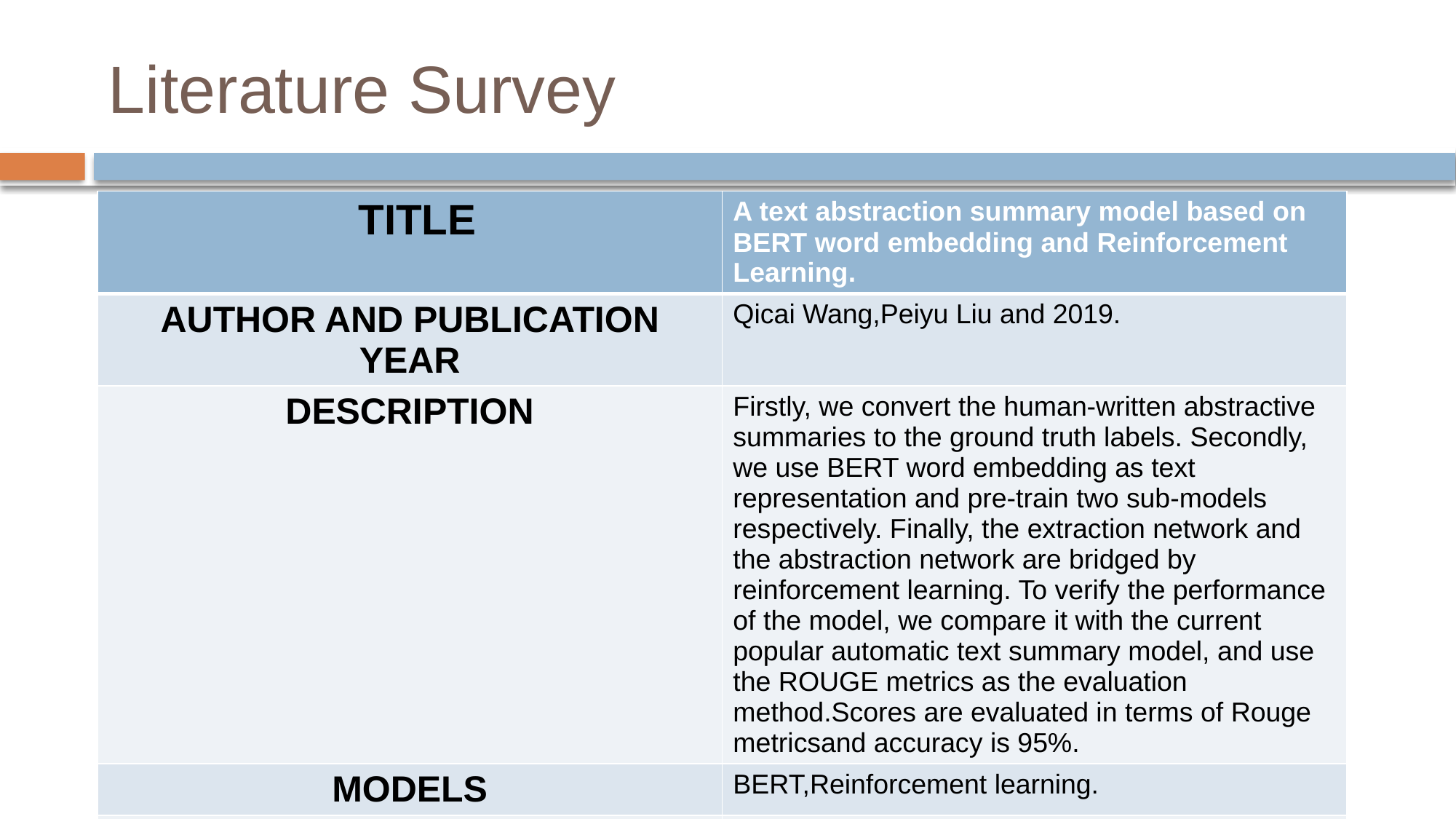

# Literature Survey
| TITLE | A text abstraction summary model based on BERT word embedding and Reinforcement Learning. |
| --- | --- |
| AUTHOR AND PUBLICATION YEAR | Qicai Wang,Peiyu Liu and 2019. |
| DESCRIPTION | Firstly, we convert the human-written abstractive summaries to the ground truth labels. Secondly, we use BERT word embedding as text representation and pre-train two sub-models respectively. Finally, the extraction network and the abstraction network are bridged by reinforcement learning. To verify the performance of the model, we compare it with the current popular automatic text summary model, and use the ROUGE metrics as the evaluation method.Scores are evaluated in terms of Rouge metricsand accuracy is 95%. |
| MODELS | BERT,Reinforcement learning. |
| LIMITATIONS | Choosing best pre training model to perform better summary task. |